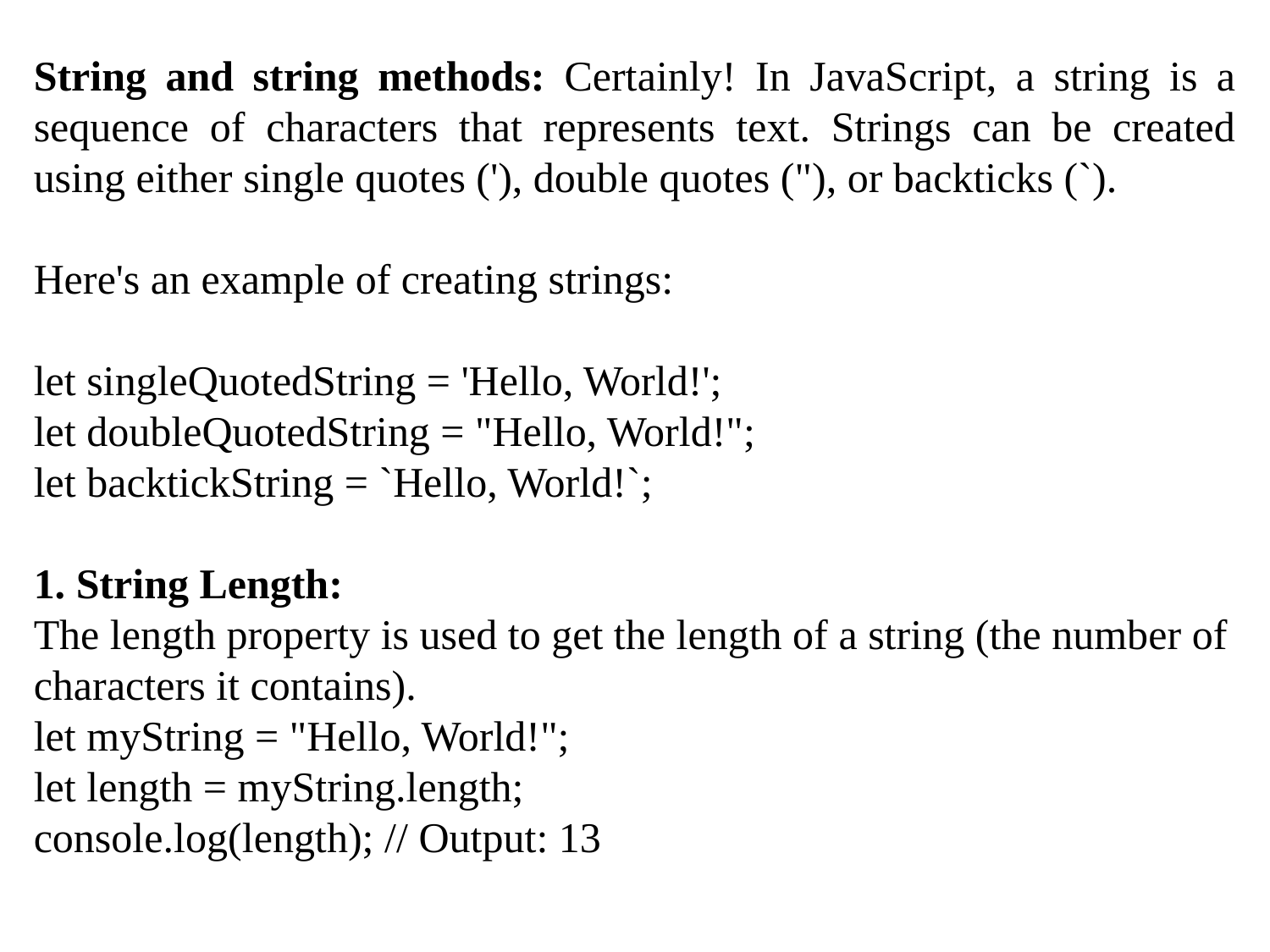

String and string methods: Certainly! In JavaScript, a string is a sequence of characters that represents text. Strings can be created using either single quotes ('), double quotes ("), or backticks (`).

Here's an example of creating strings:

let singleQuotedString = 'Hello, World!';
let doubleQuotedString = "Hello, World!";
let backtickString = `Hello, World!`;

1. String Length:
The length property is used to get the length of a string (the number of characters it contains).
let myString = "Hello, World!";
let length = myString.length;
console.log(length); // Output: 13